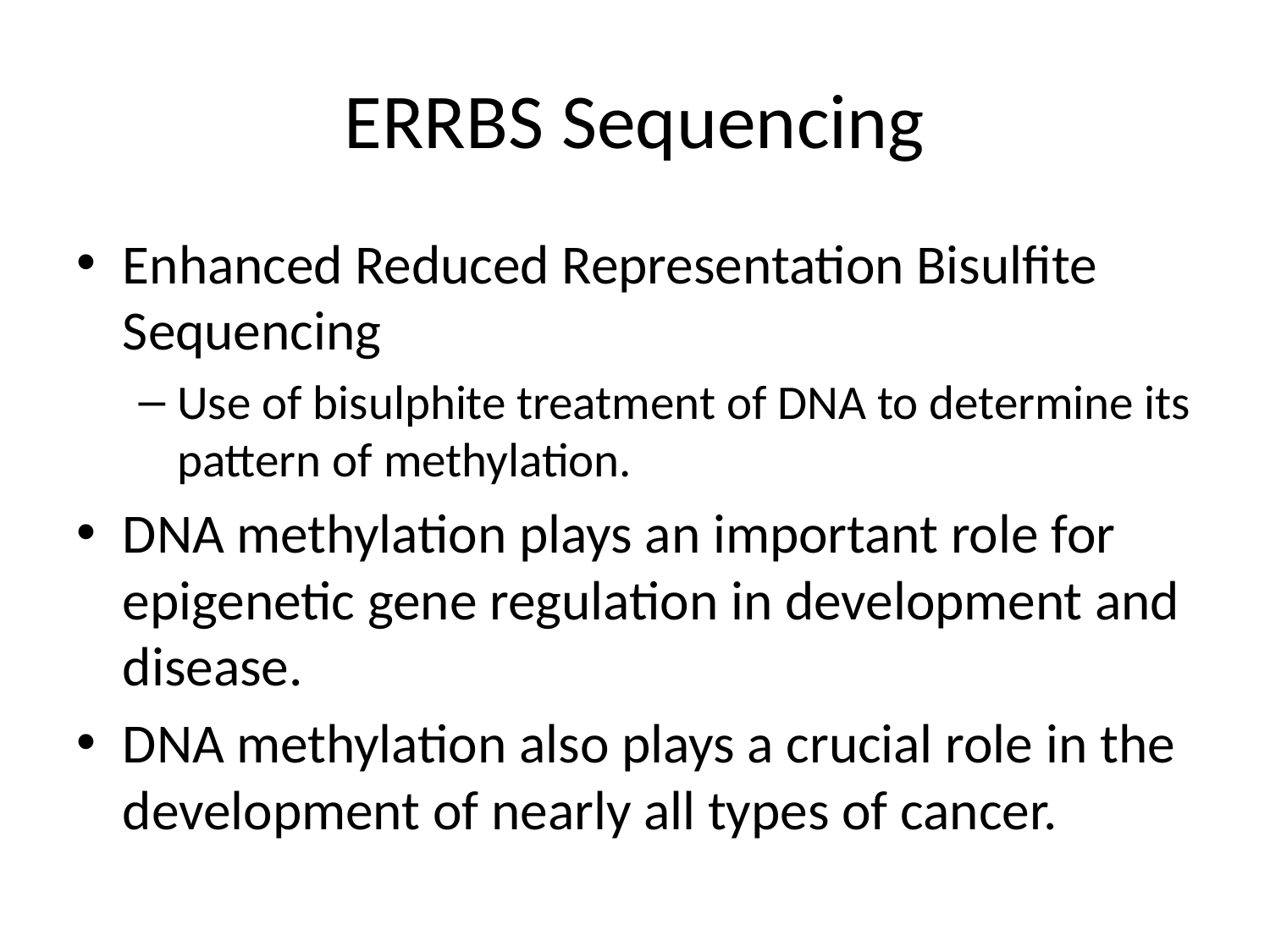

# ERRBS Sequencing
Enhanced Reduced Representation Bisulfite Sequencing
Use of bisulphite treatment of DNA to determine its pattern of methylation.
DNA methylation plays an important role for epigenetic gene regulation in development and disease.
DNA methylation also plays a crucial role in the development of nearly all types of cancer.